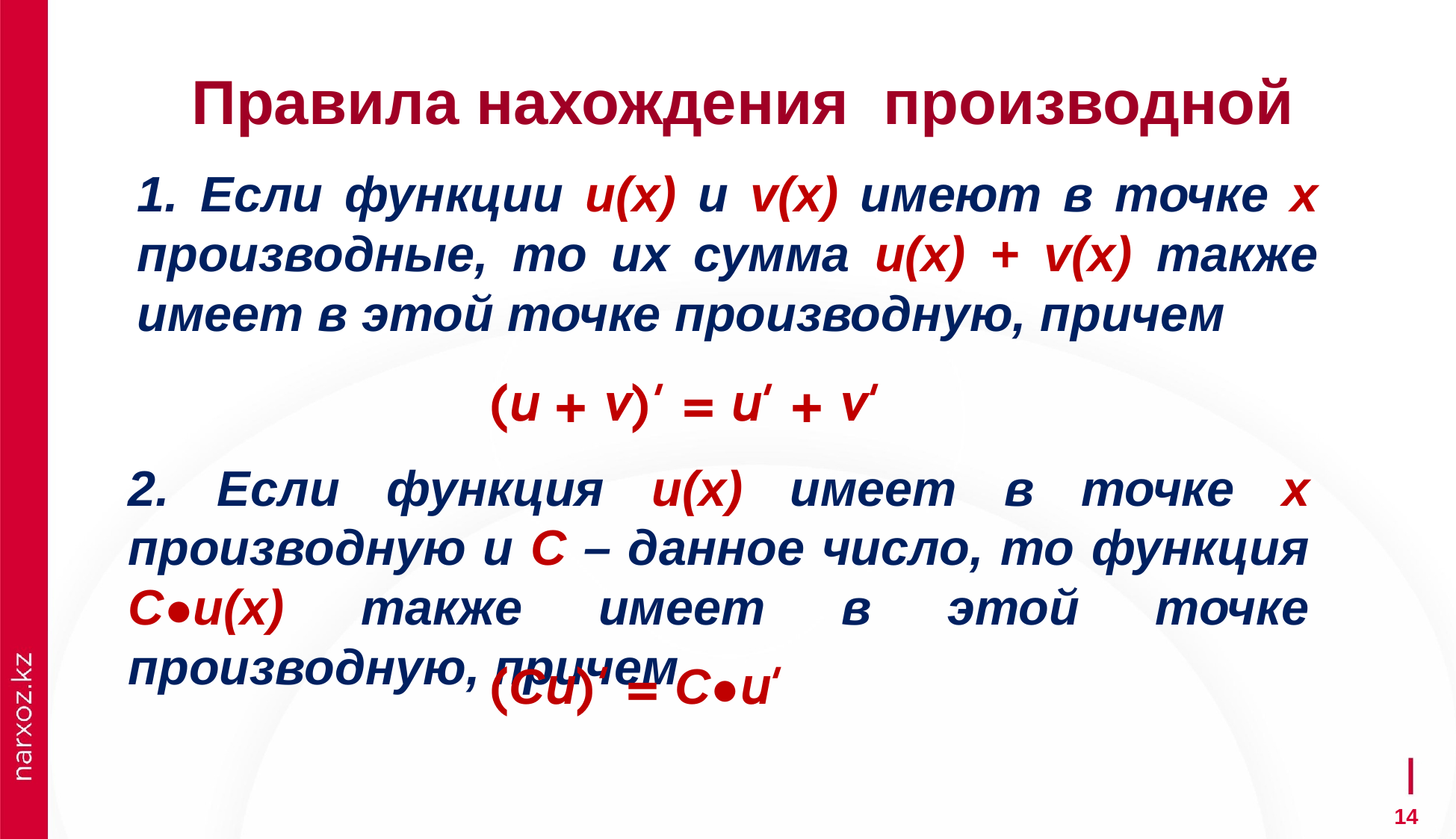

Правила нахождения  производной
1. Если функции u(x) и v(x) имеют в точке х производные, то их сумма u(x) + v(x) также имеет в этой точке производную, причем
(u + v)′ = u′ + v′
2. Если функция u(x) имеет в точке х производную и С – данное число, то функция С∙u(x) также имеет в этой точке производную, причем
(Сu)′ = С∙u′
14